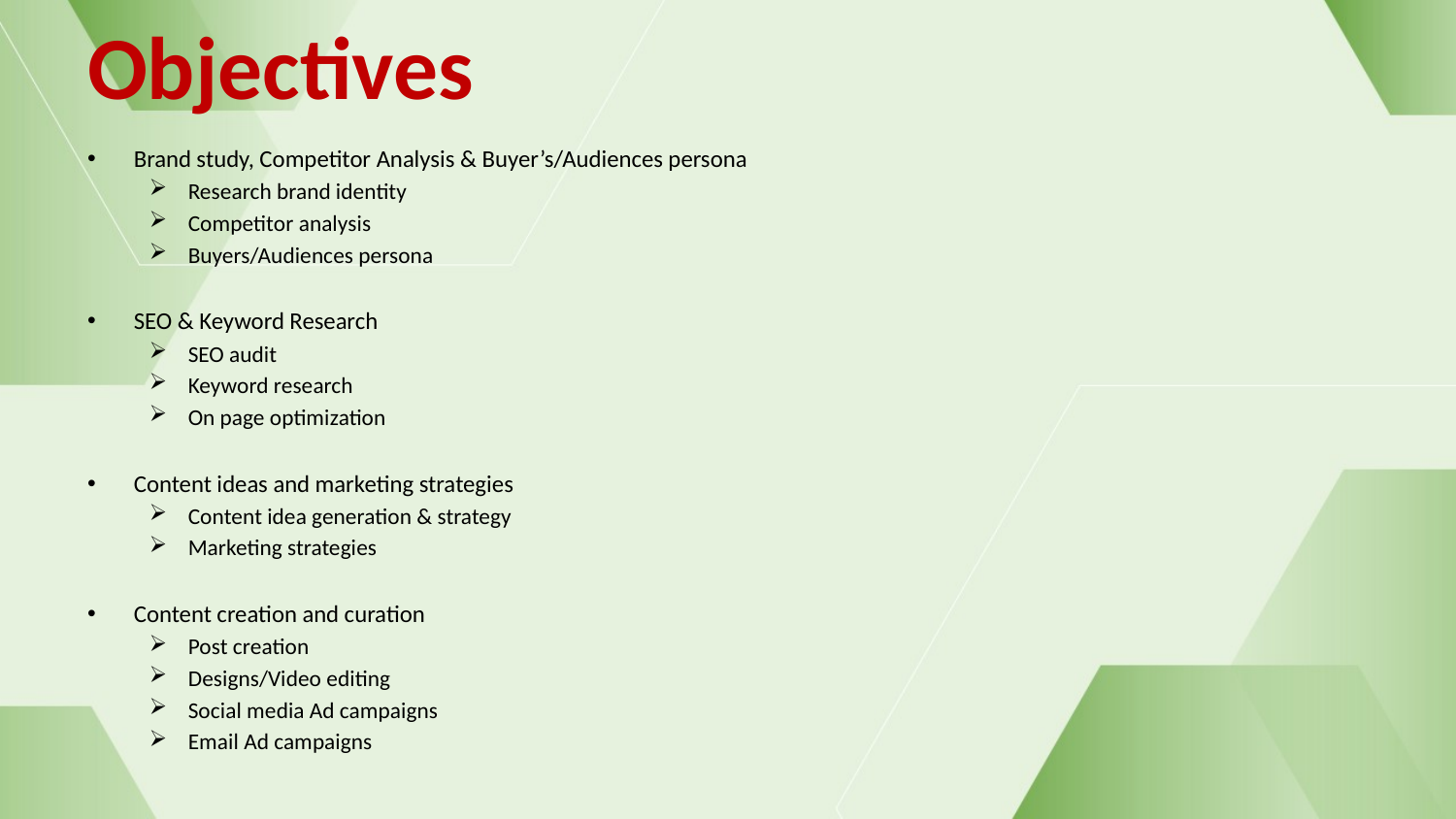

# Objectives
Brand study, Competitor Analysis & Buyer’s/Audiences persona
Research brand identity
Competitor analysis
Buyers/Audiences persona

SEO & Keyword Research
SEO audit
Keyword research
On page optimization

Content ideas and marketing strategies
Content idea generation & strategy
Marketing strategies

Content creation and curation
Post creation
Designs/Video editing
Social media Ad campaigns
Email Ad campaigns